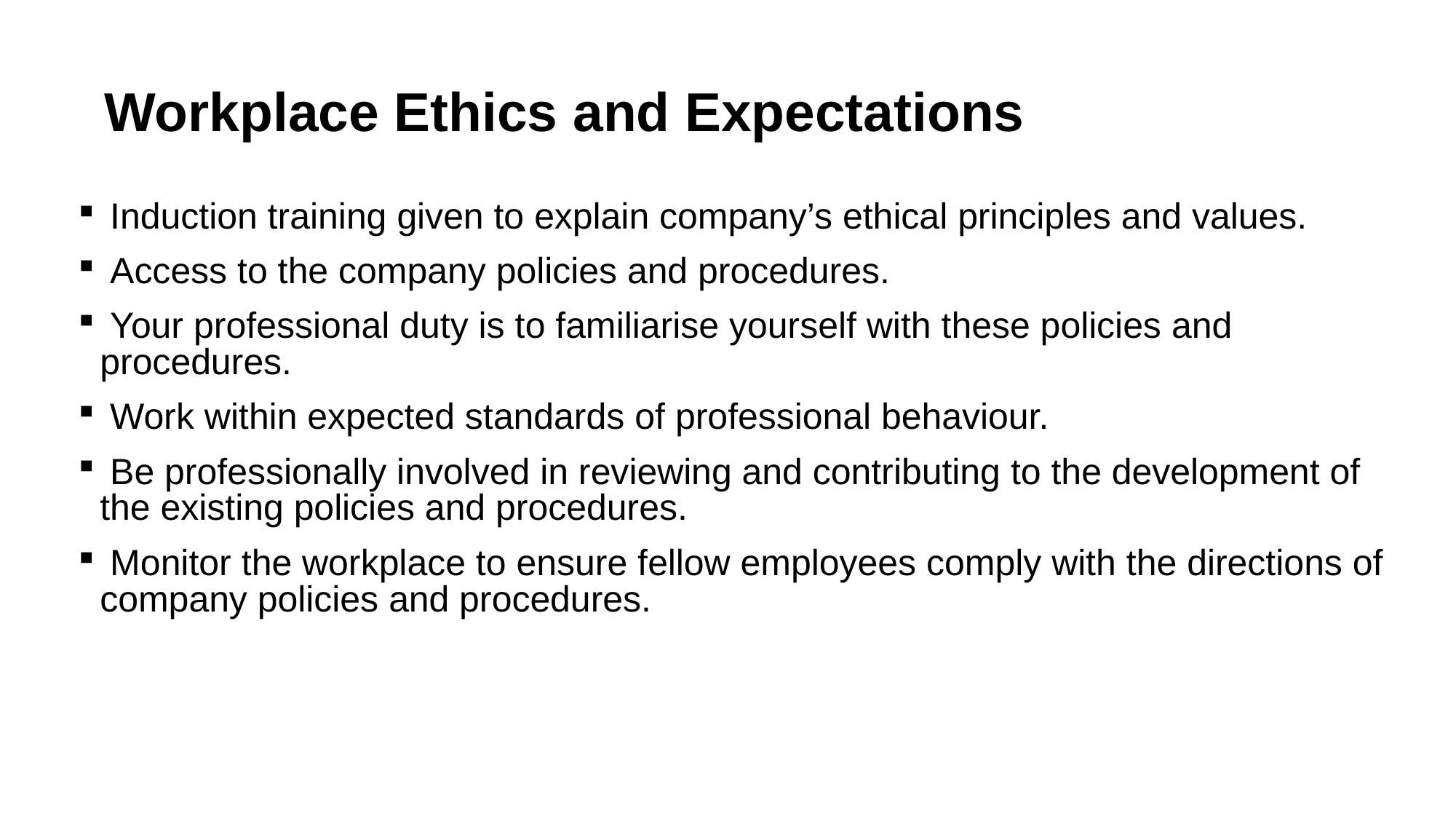

Workplace Ethics and Expectations
 Induction training given to explain company’s ethical principles and values.
 Access to the company policies and procedures.
 Your professional duty is to familiarise yourself with these policies and procedures.
 Work within expected standards of professional behaviour.
 Be professionally involved in reviewing and contributing to the development of the existing policies and procedures.
 Monitor the workplace to ensure fellow employees comply with the directions of company policies and procedures.